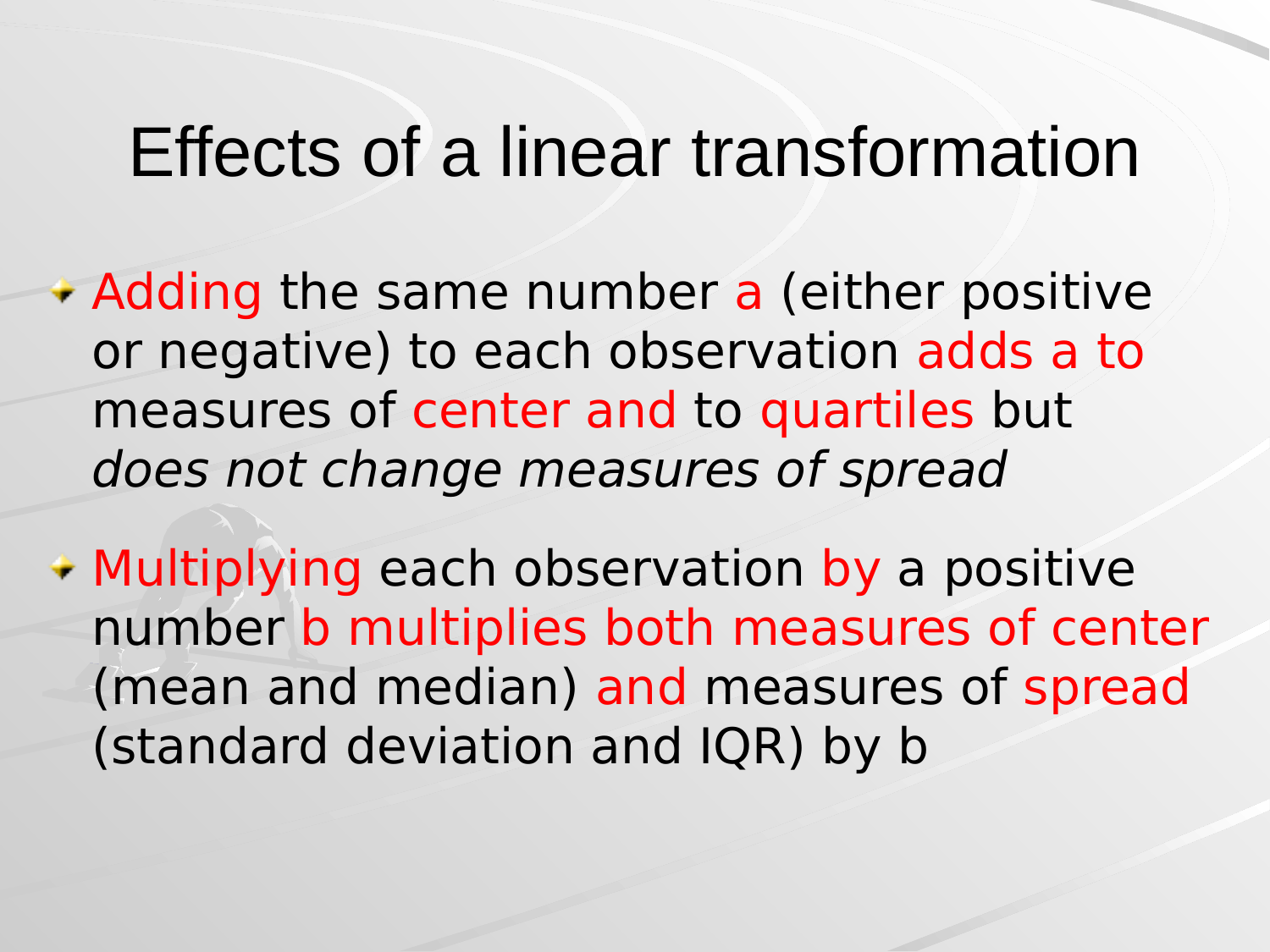

# Effects of a linear transformation
Adding the same number a (either positive or negative) to each observation adds a to measures of center and to quartiles but  does not change measures of spread

Multiplying each observation by a positive number b multiplies both measures of center (mean and median) and measures of spread (standard deviation and IQR) by b